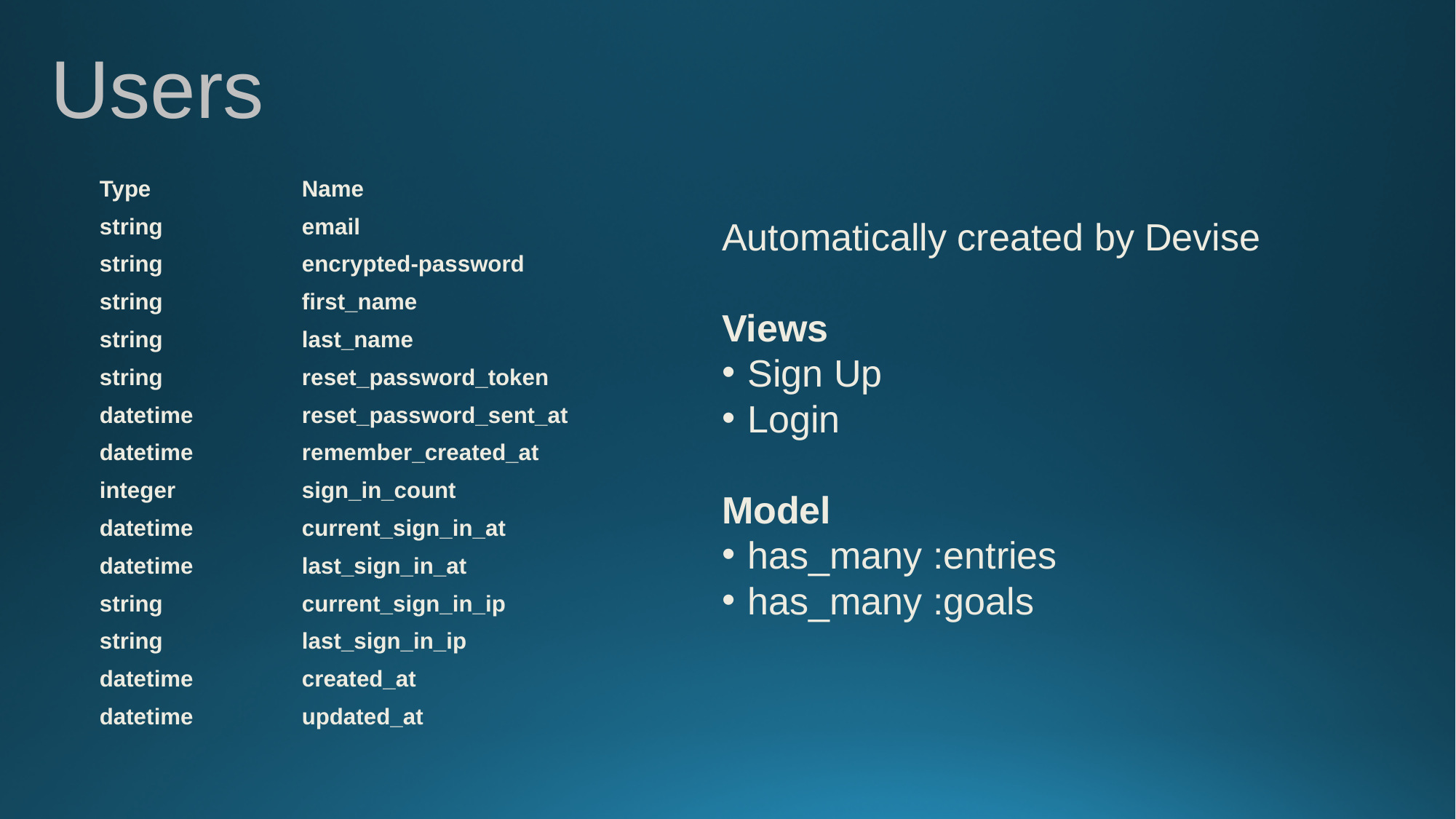

Users
| Type | Name |
| --- | --- |
| string | email |
| string | encrypted-password |
| string | first\_name |
| string | last\_name |
| string | reset\_password\_token |
| datetime | reset\_password\_sent\_at |
| datetime | remember\_created\_at |
| integer | sign\_in\_count |
| datetime | current\_sign\_in\_at |
| datetime | last\_sign\_in\_at |
| string | current\_sign\_in\_ip |
| string | last\_sign\_in\_ip |
| datetime | created\_at |
| datetime | updated\_at |
Automatically created by Devise

Views
Sign Up
Login

Model
has_many :entries
has_many :goals